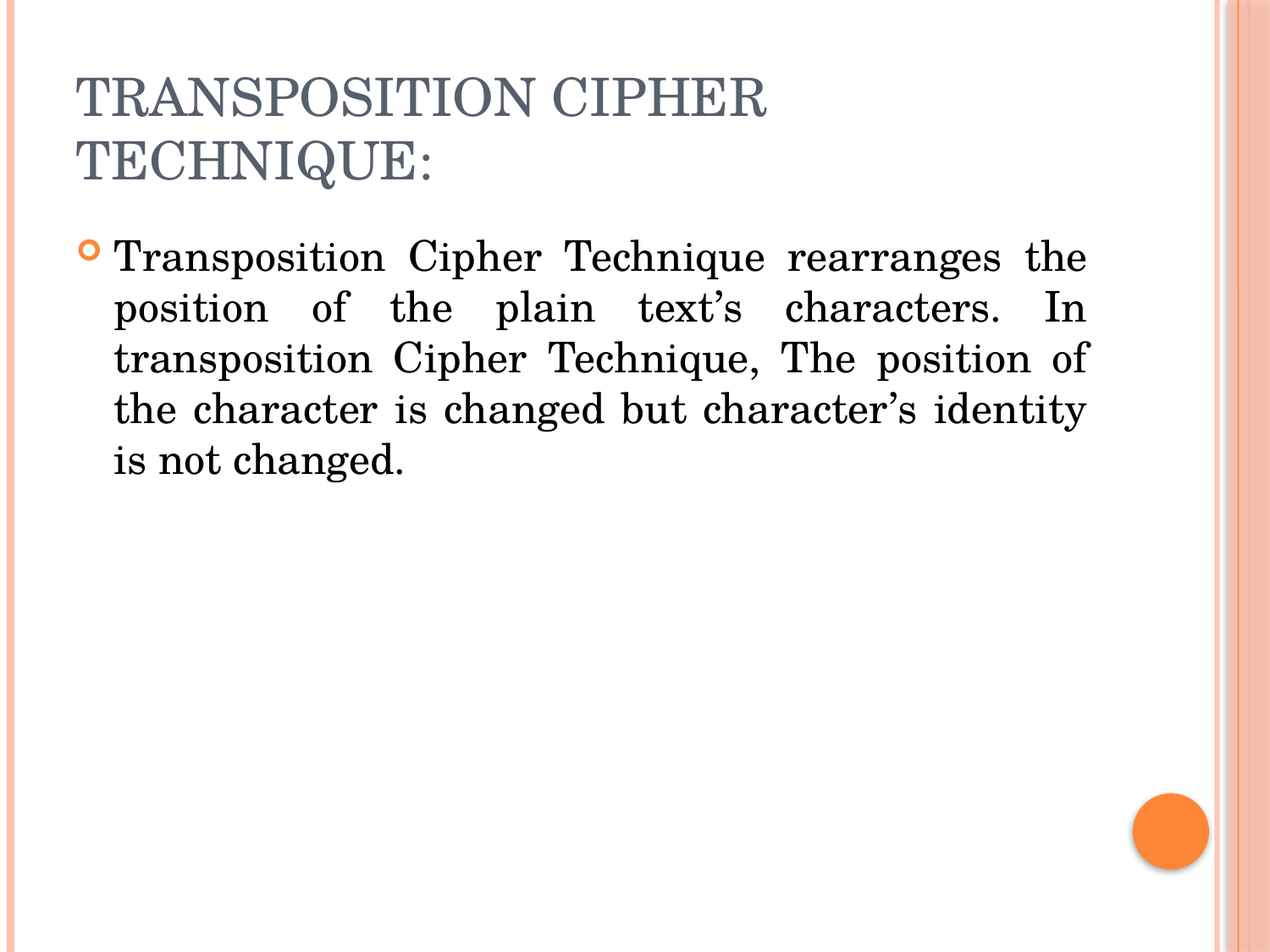

# Transposition Cipher Technique:
Transposition Cipher Technique rearranges the position of the plain text’s characters. In transposition Cipher Technique, The position of the character is changed but character’s identity is not changed.